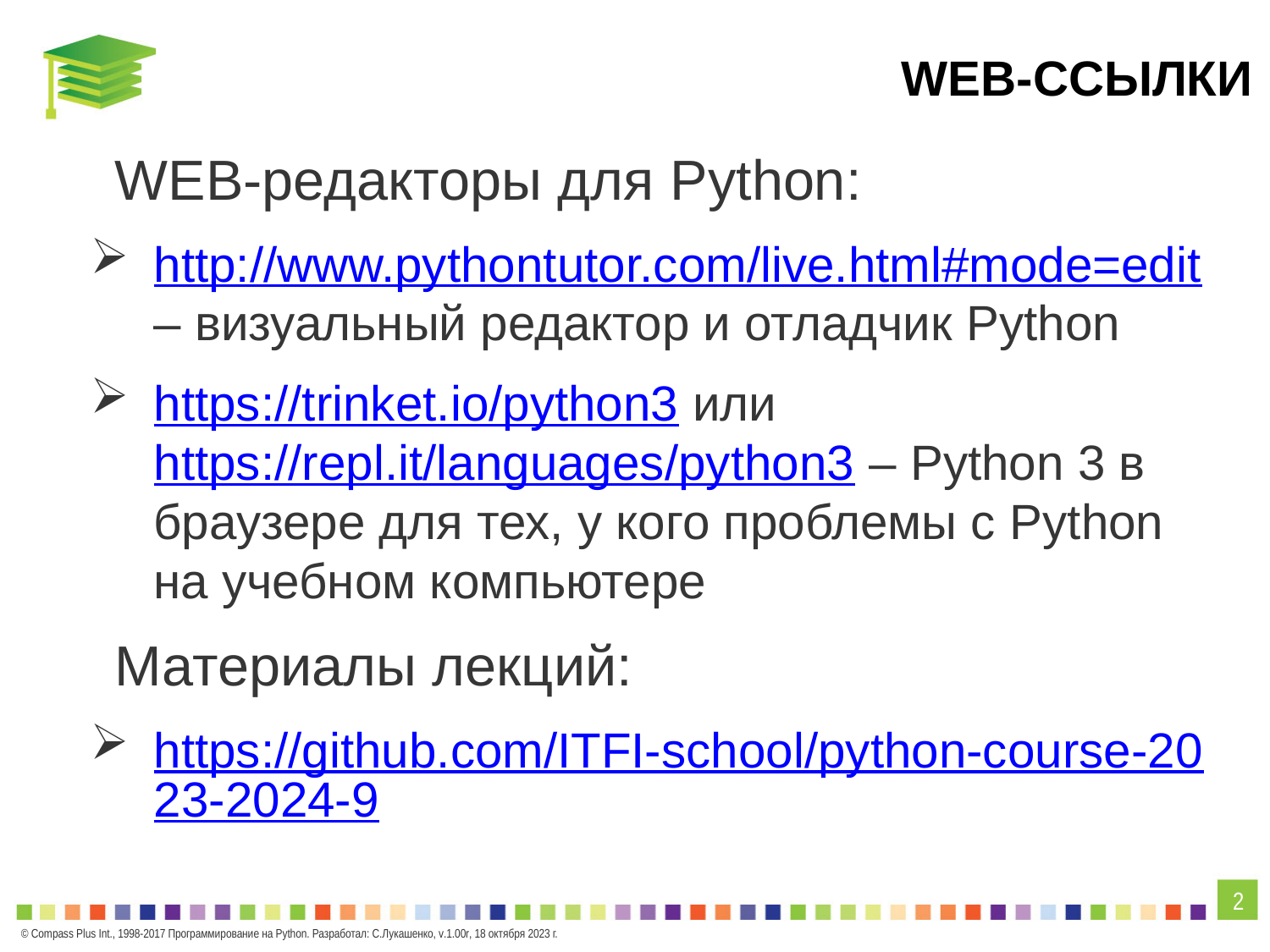

# WEB-ссылки
WEB-редакторы для Python:
http://www.pythontutor.com/live.html#mode=edit – визуальный редактор и отладчик Python
https://trinket.io/python3 или https://repl.it/languages/python3 – Python 3 в браузере для тех, у кого проблемы с Python на учебном компьютере
Материалы лекций:
https://github.com/ITFI-school/python-course-2023-2024-9